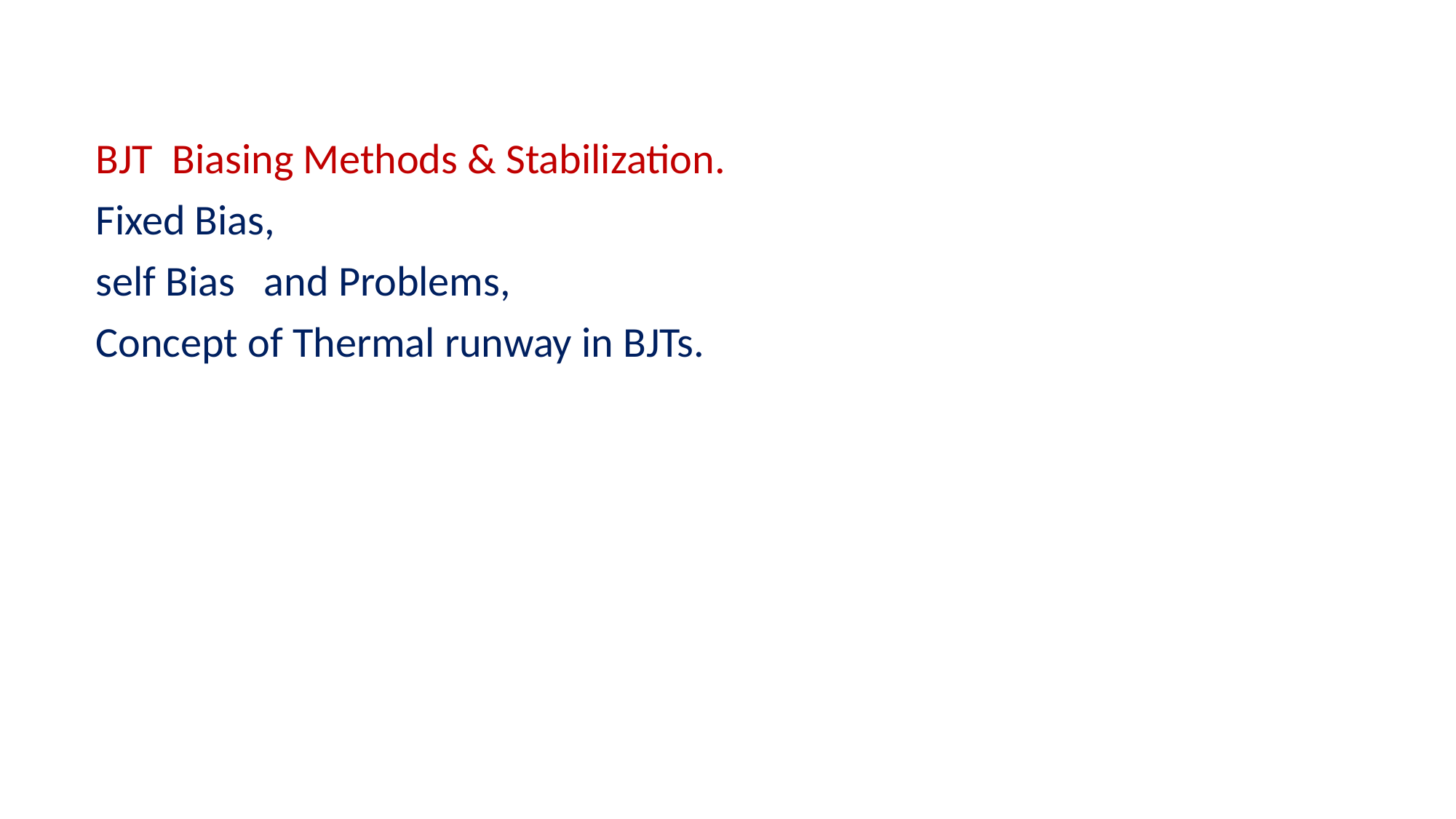

BJT  Biasing Methods & Stabilization.
Fixed Bias,
self Bias   and Problems,
Concept of Thermal runway in BJTs.